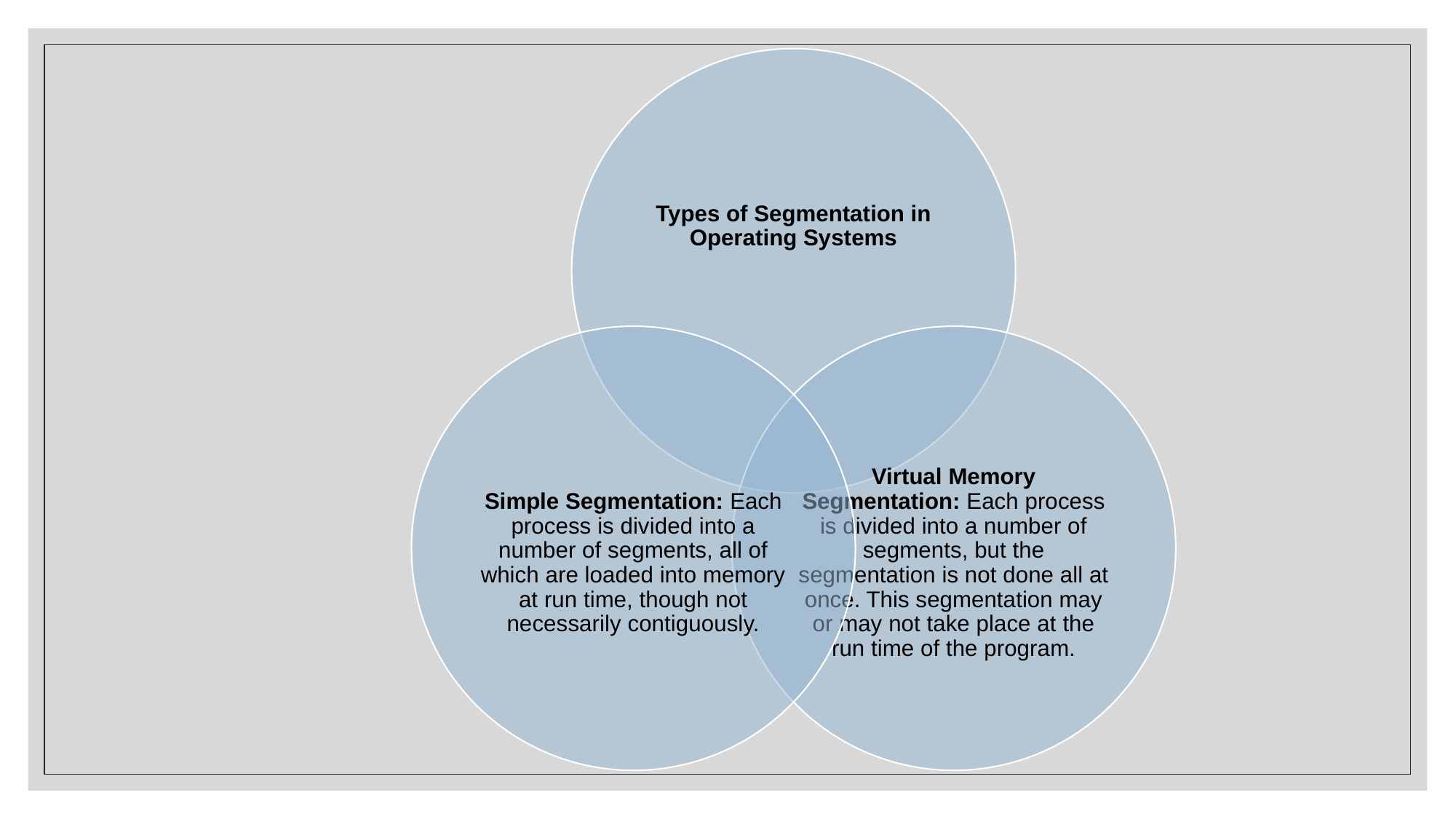

Types of Segmentation in Operating Systems
Virtual Memory Segmentation: Each process is divided into a number of segments, but the segmentation is not done all at once. This segmentation may or may not take place at the run time of the program.
Simple Segmentation: Each process is divided into a number of segments, all of which are loaded into memory at run time, though not necessarily contiguously.